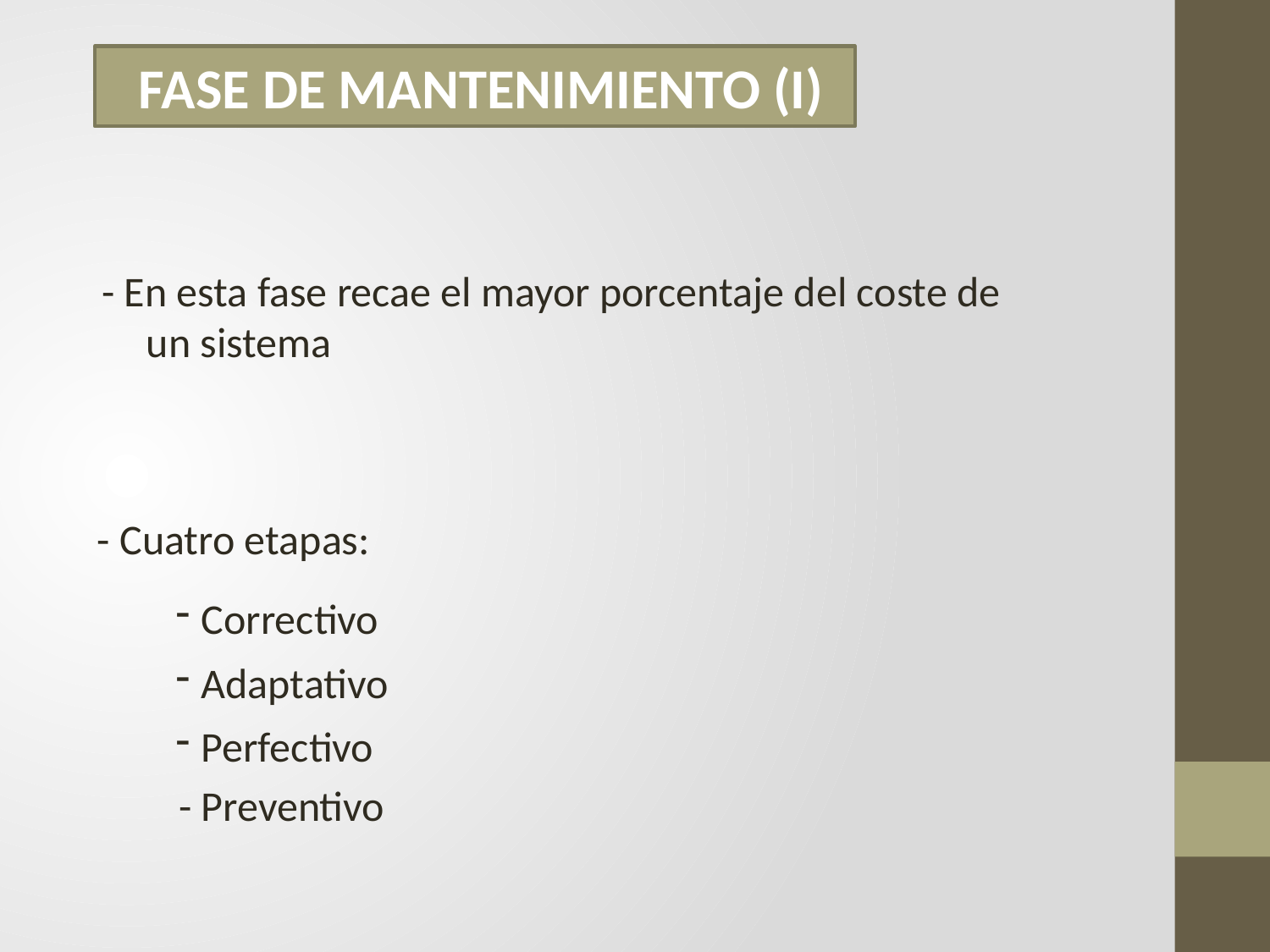

FASE DE MANTENIMIENTO (I)
- En esta fase recae el mayor porcentaje del coste de   un sistema
- Cuatro etapas:
Correctivo
Adaptativo
Perfectivo
- Preventivo